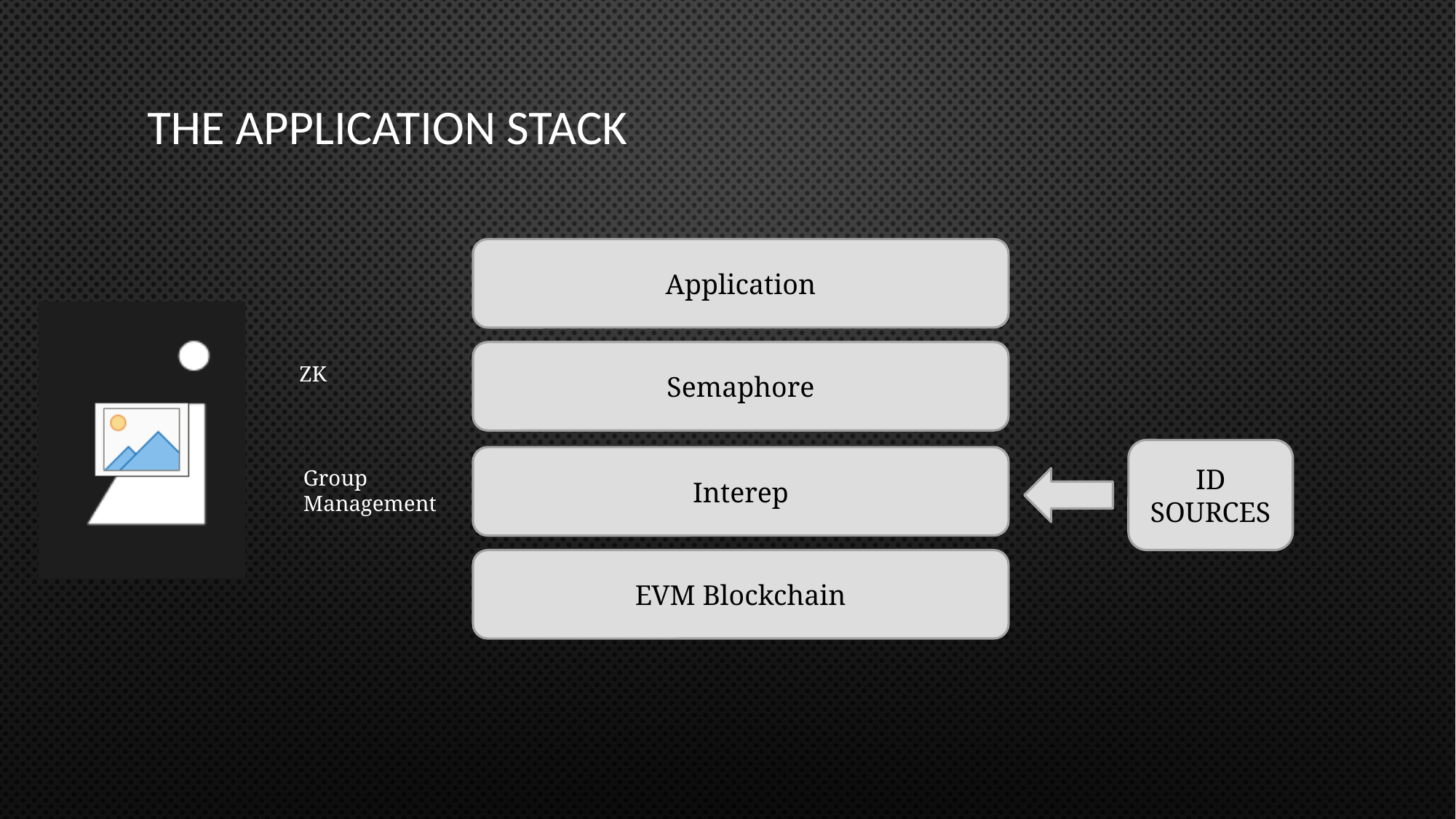

# the appLICATION stack

Application

Semaphore
ZK
ID SOURCES
Interep
Group
Management

EVM Blockchain